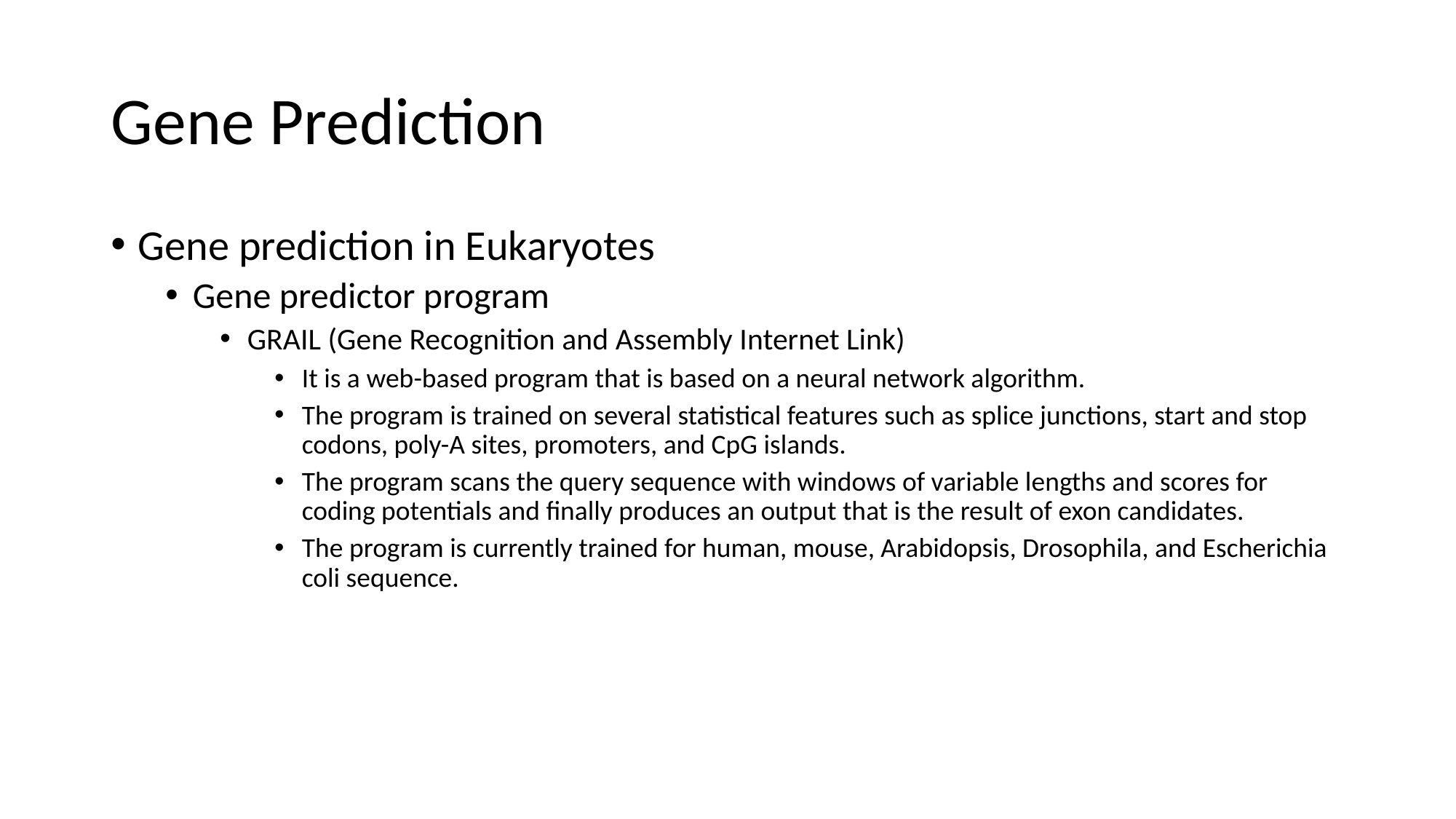

# Gene Prediction
Gene prediction in Eukaryotes
Gene predictor program
GRAIL (Gene Recognition and Assembly Internet Link)
It is a web-based program that is based on a neural network algorithm.
The program is trained on several statistical features such as splice junctions, start and stop codons, poly-A sites, promoters, and CpG islands.
The program scans the query sequence with windows of variable lengths and scores for coding potentials and finally produces an output that is the result of exon candidates.
The program is currently trained for human, mouse, Arabidopsis, Drosophila, and Escherichia coli sequence.